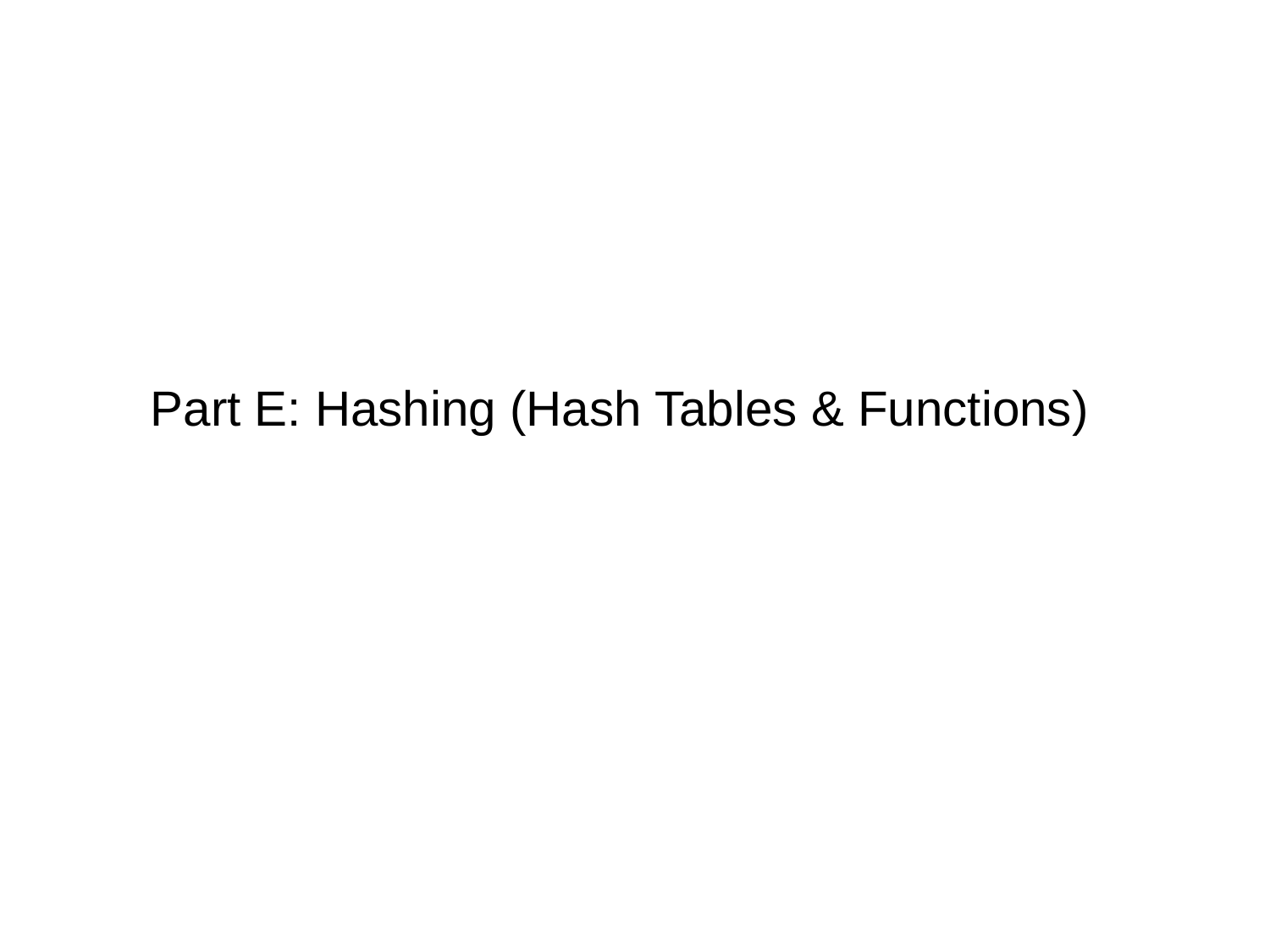

# Part E: Hashing (Hash Tables & Functions)